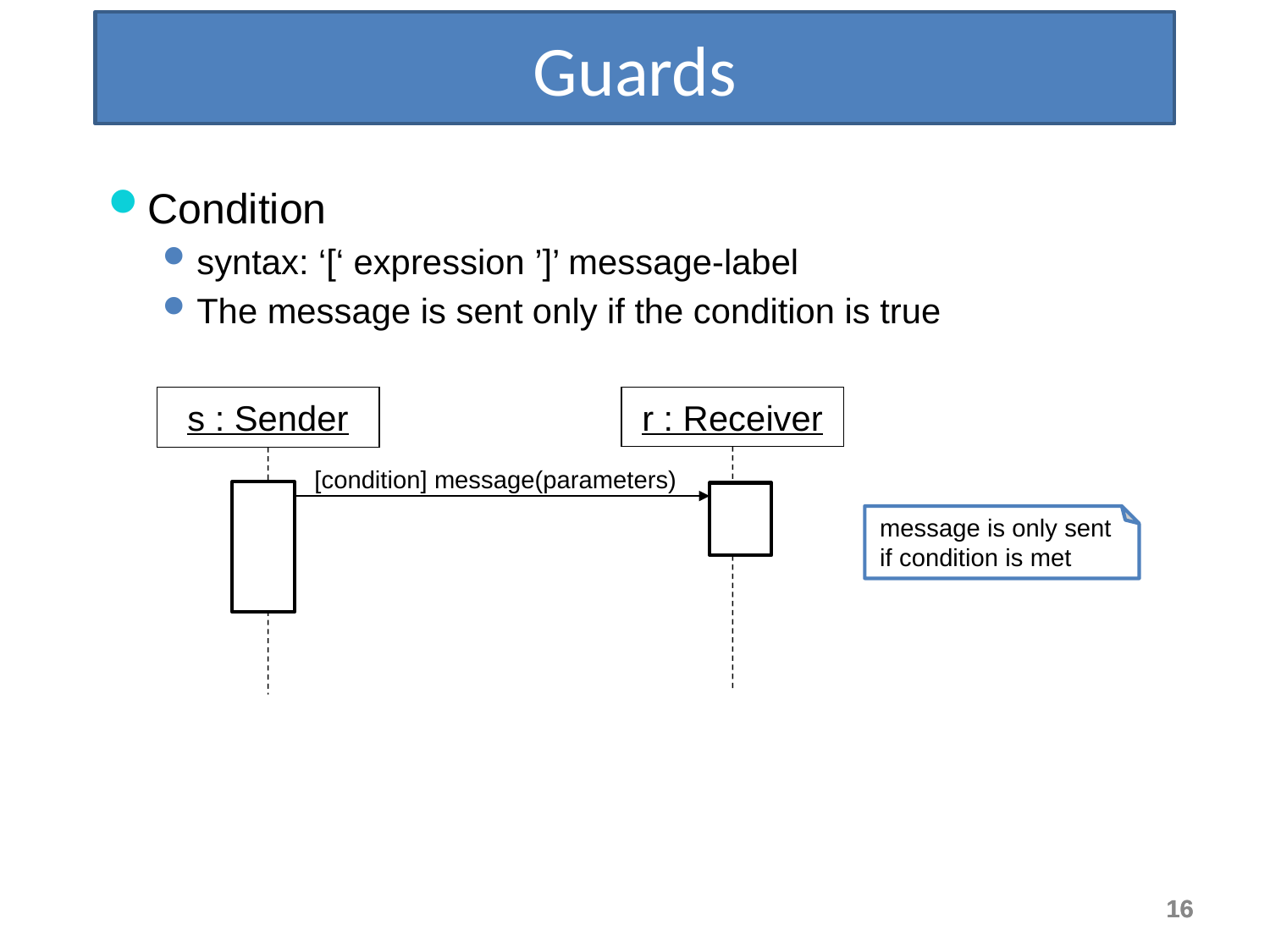

Guards
Condition
syntax: ‘[‘ expression ’]’ message-label
The message is sent only if the condition is true

s : Sender

r : Receiver

[condition] message(parameters)

message is only sent if condition is met
16
16